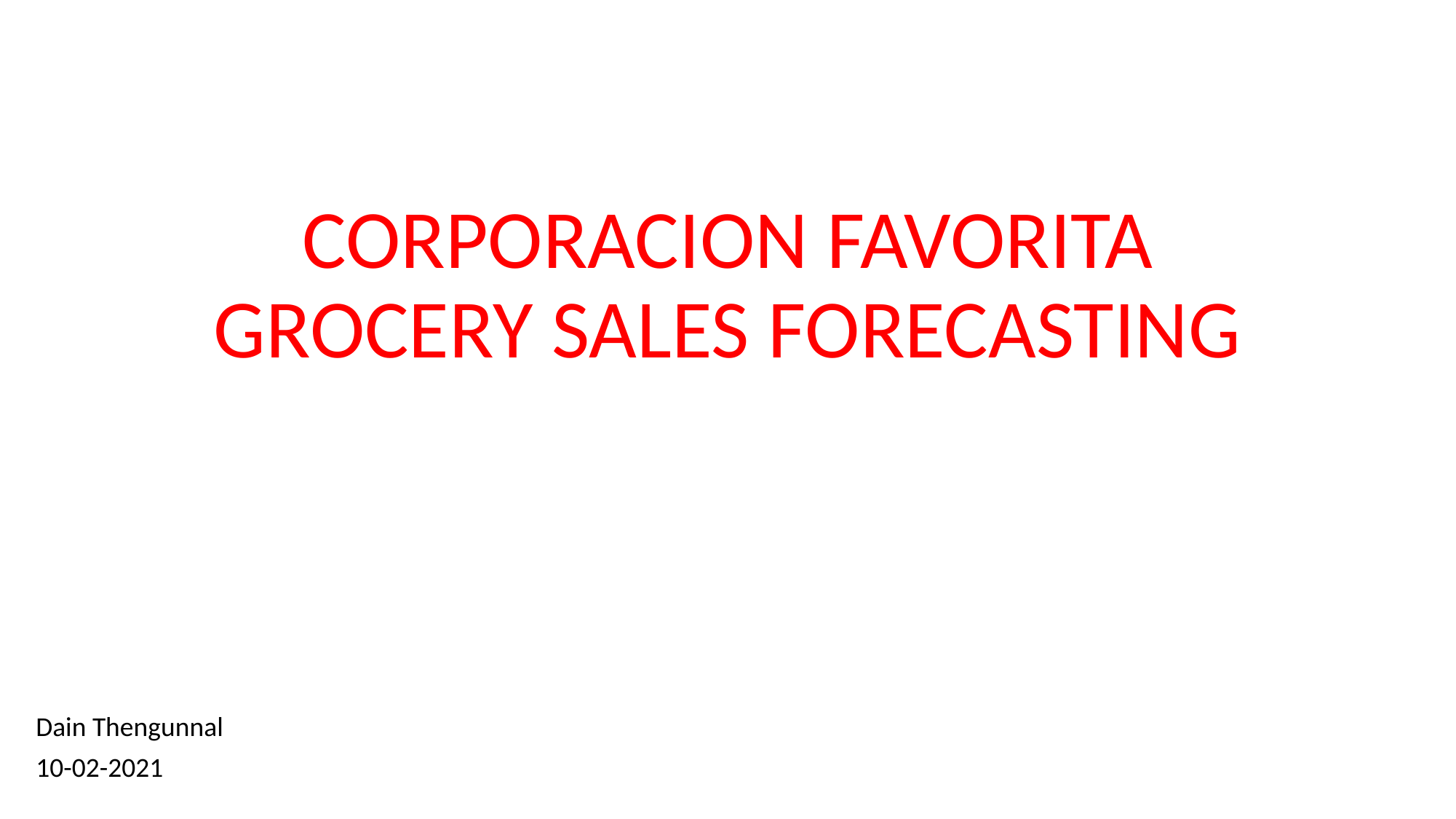

# CORPORACION FAVORITA GROCERY SALES FORECASTING
Dain Thengunnal
10-02-2021